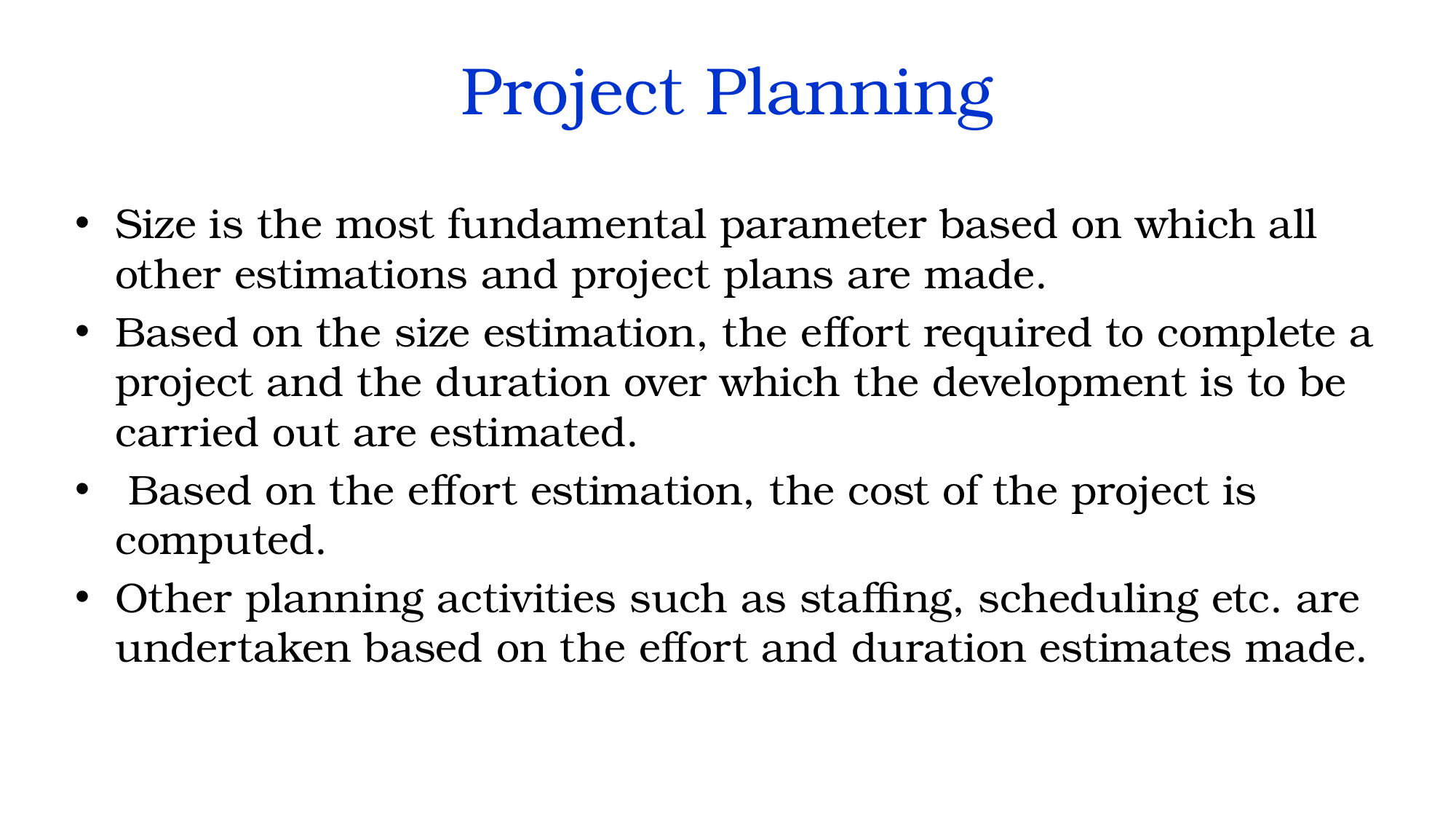

# Project Planning
Size is the most fundamental parameter based on which all other estimations and project plans are made.
Based on the size estimation, the effort required to complete a project and the duration over which the development is to be carried out are estimated.
 Based on the effort estimation, the cost of the project is computed.
Other planning activities such as staffing, scheduling etc. are undertaken based on the effort and duration estimates made.